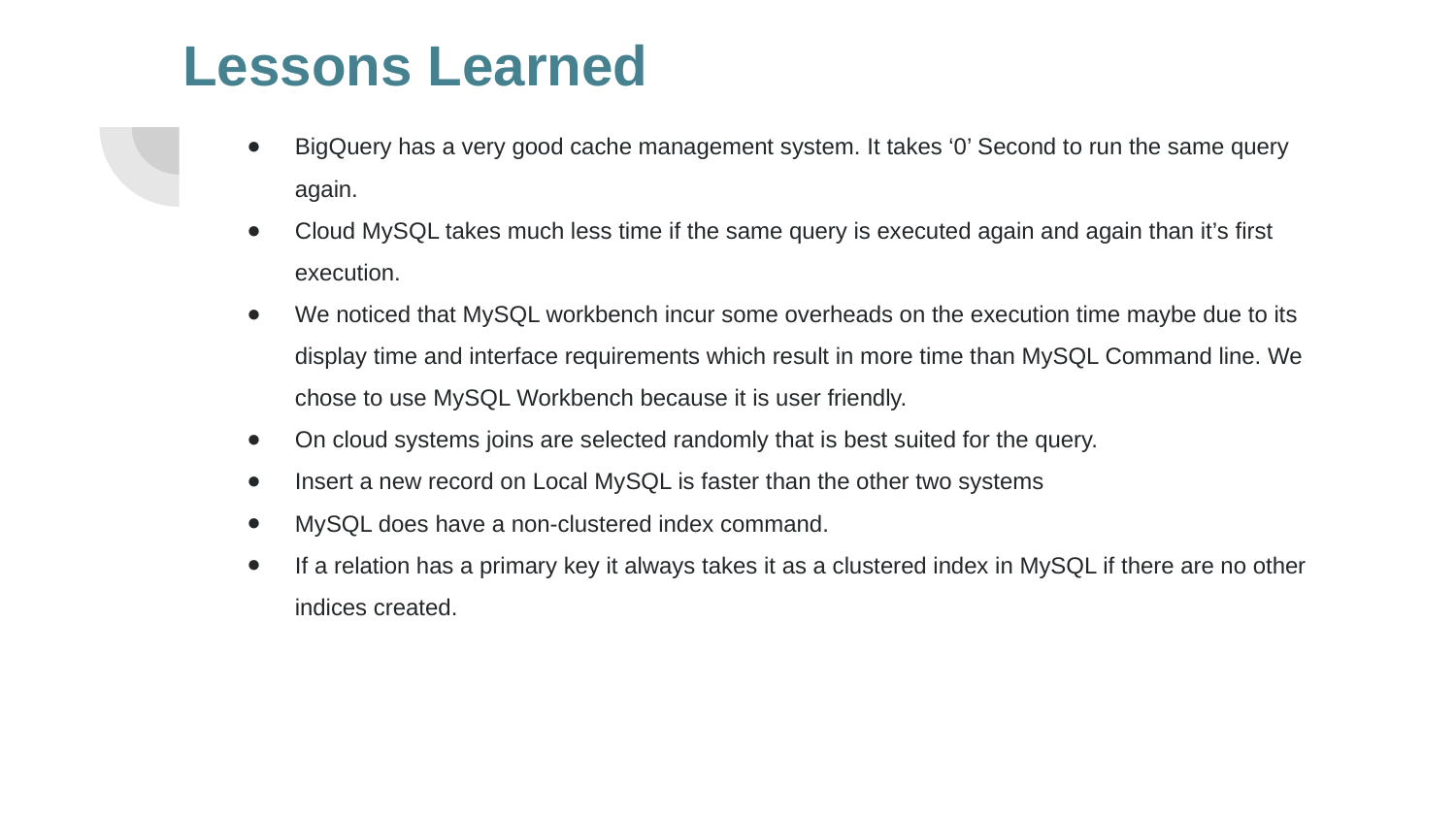

# Lessons Learned
BigQuery has a very good cache management system. It takes ‘0’ Second to run the same query again.
Cloud MySQL takes much less time if the same query is executed again and again than it’s first execution.
We noticed that MySQL workbench incur some overheads on the execution time maybe due to its display time and interface requirements which result in more time than MySQL Command line. We chose to use MySQL Workbench because it is user friendly.
On cloud systems joins are selected randomly that is best suited for the query.
Insert a new record on Local MySQL is faster than the other two systems
MySQL does have a non-clustered index command.
If a relation has a primary key it always takes it as a clustered index in MySQL if there are no other indices created.